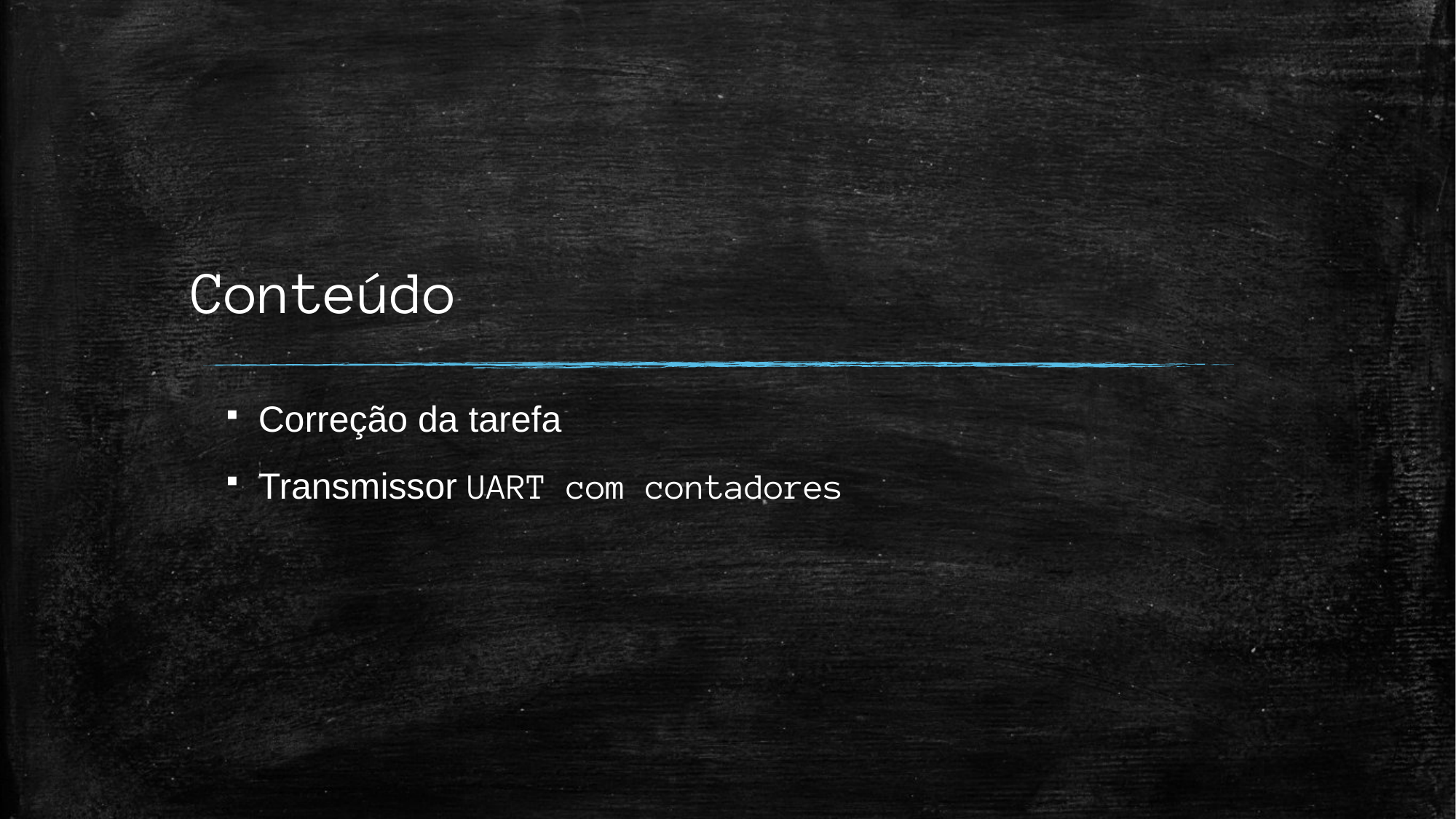

# Conteúdo
Correção da tarefa
Transmissor UART com contadores